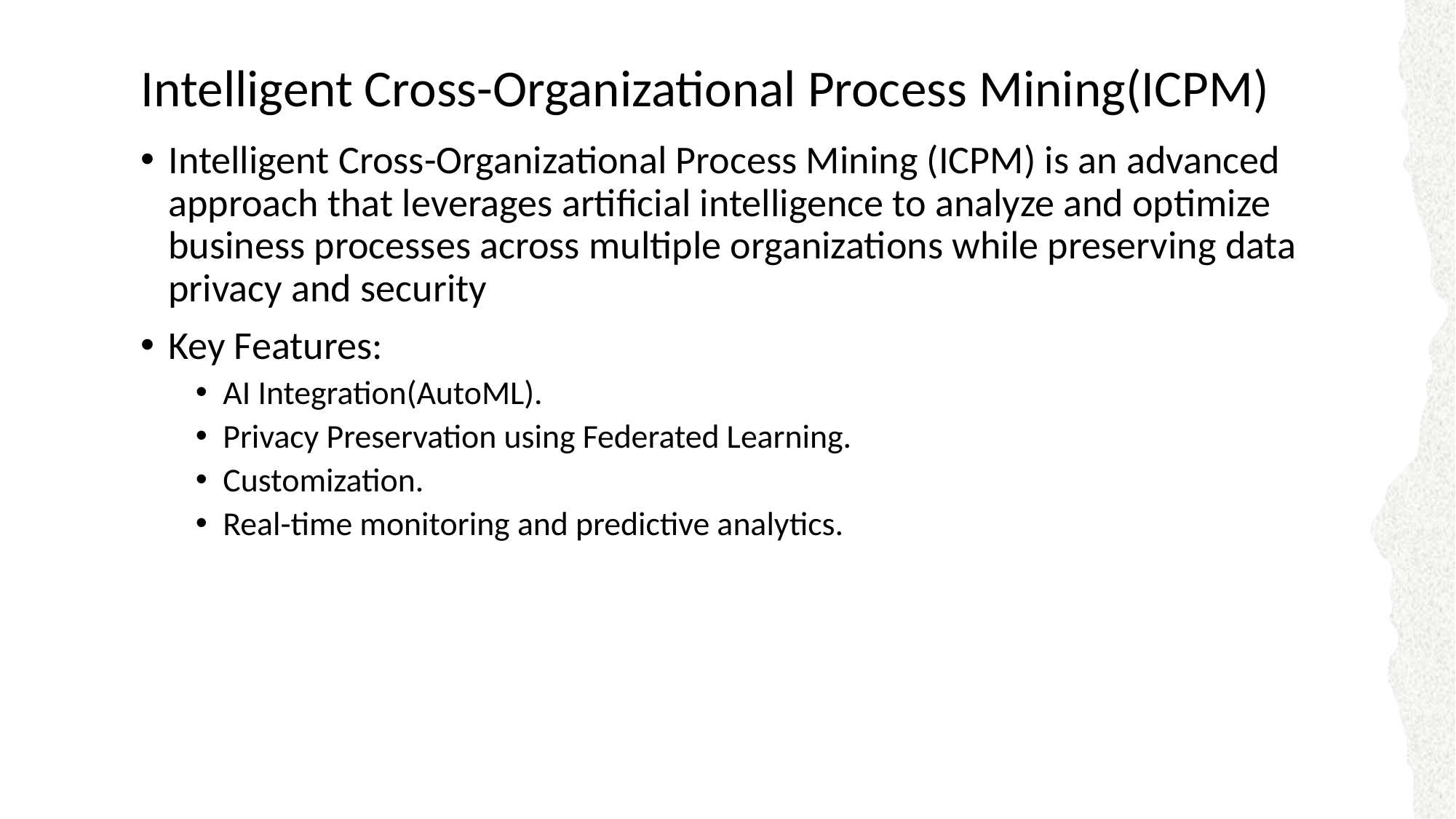

# Intelligent Cross-Organizational Process Mining(ICPM)
Intelligent Cross-Organizational Process Mining (ICPM) is an advanced approach that leverages artificial intelligence to analyze and optimize business processes across multiple organizations while preserving data privacy and security
Key Features:
AI Integration(AutoML).
Privacy Preservation using Federated Learning.
Customization.
Real-time monitoring and predictive analytics.